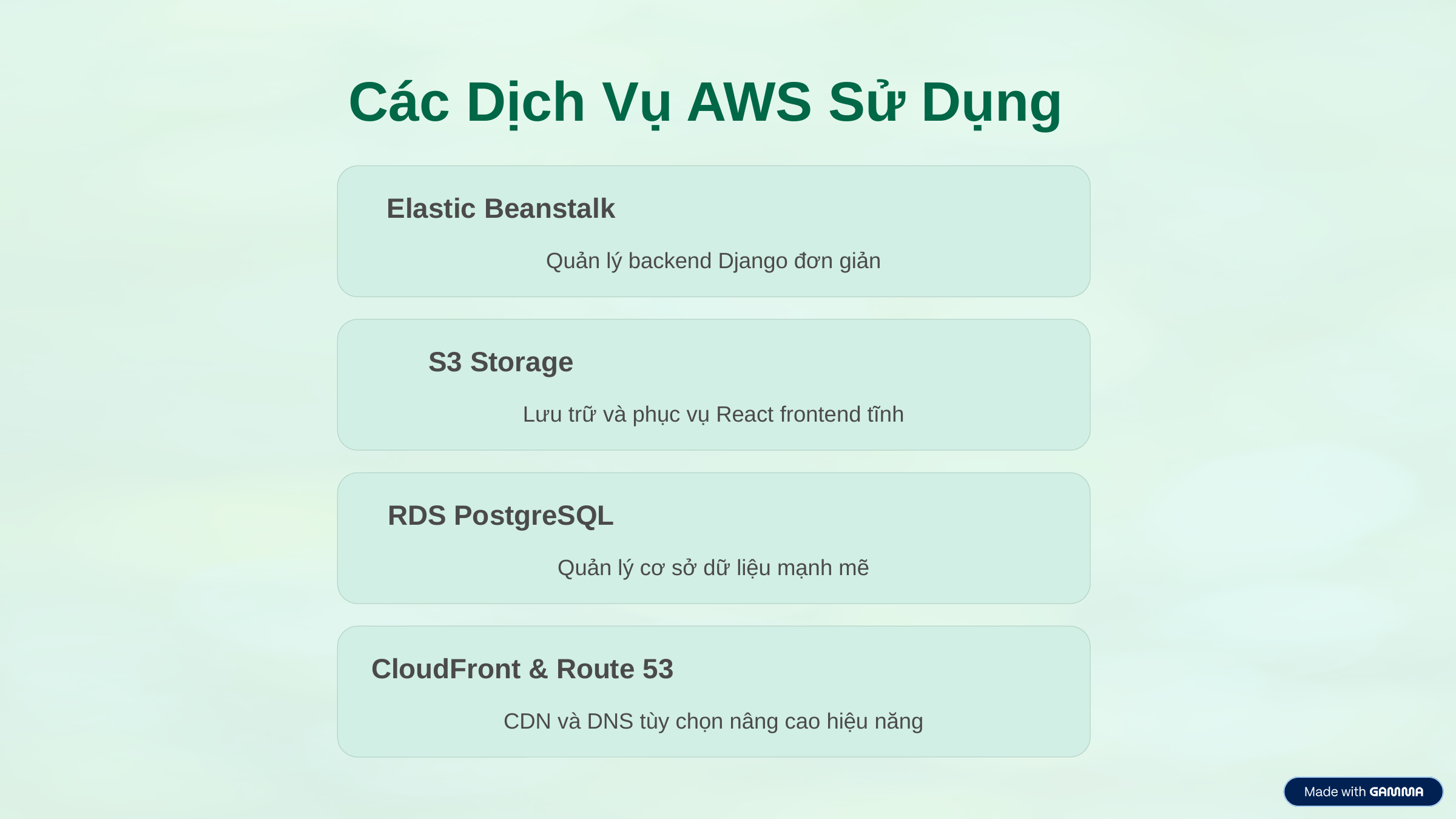

Các Dịch Vụ AWS Sử Dụng

Elastic Beanstalk
Quản lý backend Django đơn giản

S3 Storage
Lưu trữ và phục vụ React frontend tĩnh

RDS PostgreSQL
Quản lý cơ sở dữ liệu mạnh mẽ

CloudFront & Route 53
CDN và DNS tùy chọn nâng cao hiệu năng